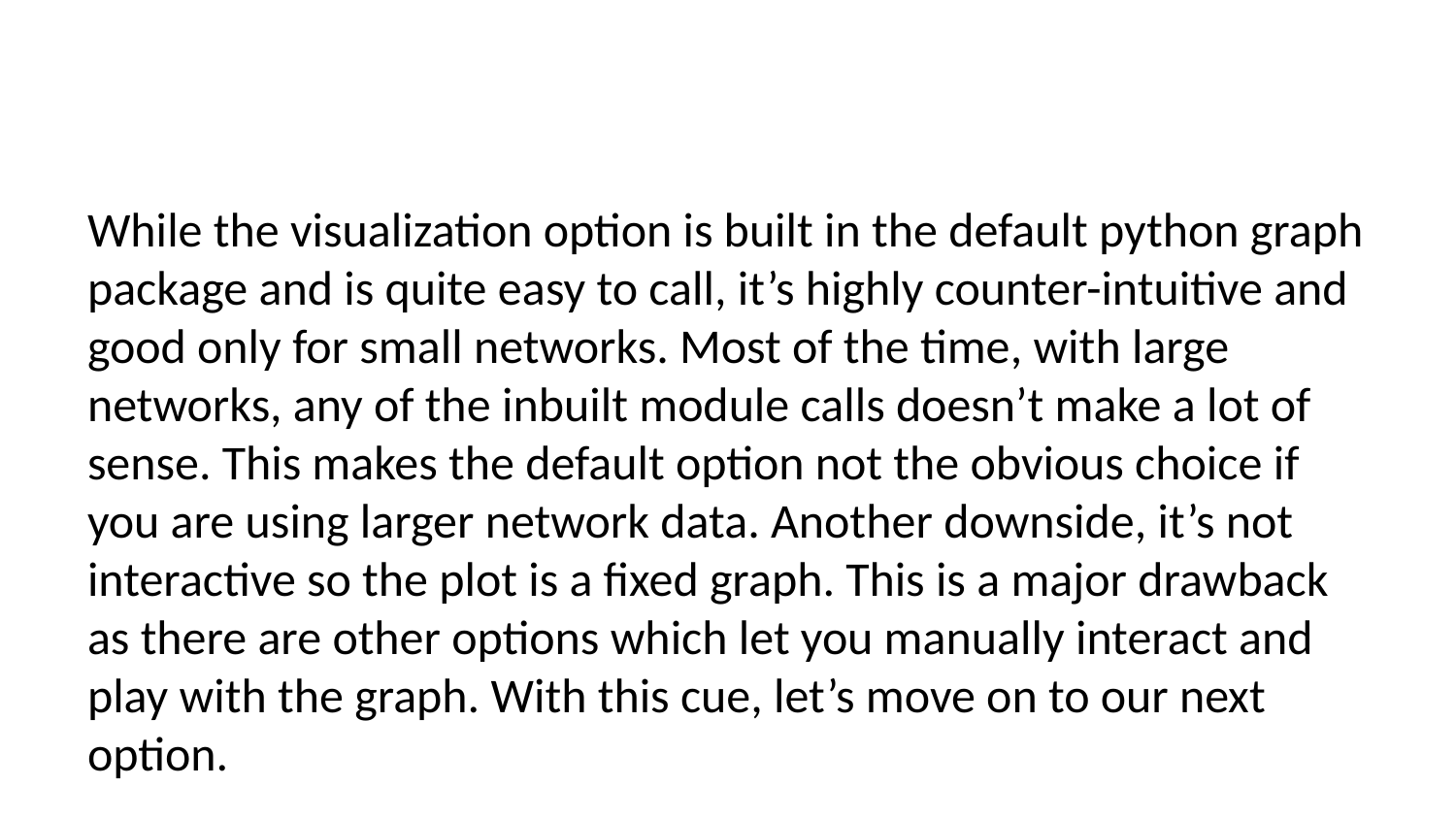

While the visualization option is built in the default python graph package and is quite easy to call, it’s highly counter-intuitive and good only for small networks. Most of the time, with large networks, any of the inbuilt module calls doesn’t make a lot of sense. This makes the default option not the obvious choice if you are using larger network data. Another downside, it’s not interactive so the plot is a fixed graph. This is a major drawback as there are other options which let you manually interact and play with the graph. With this cue, let’s move on to our next option.